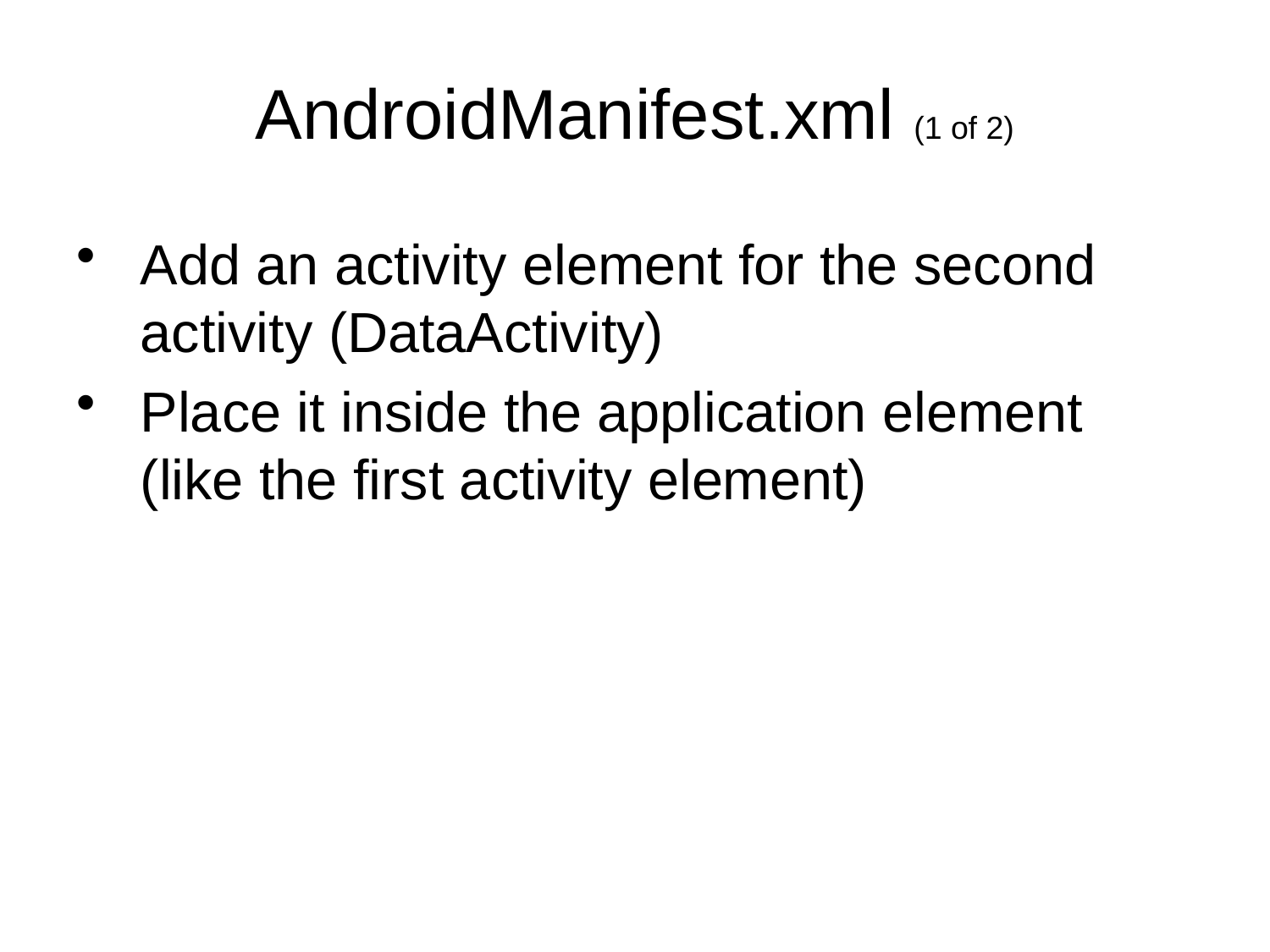

# AndroidManifest.xml (1 of 2)
Add an activity element for the second activity (DataActivity)
Place it inside the application element (like the first activity element)